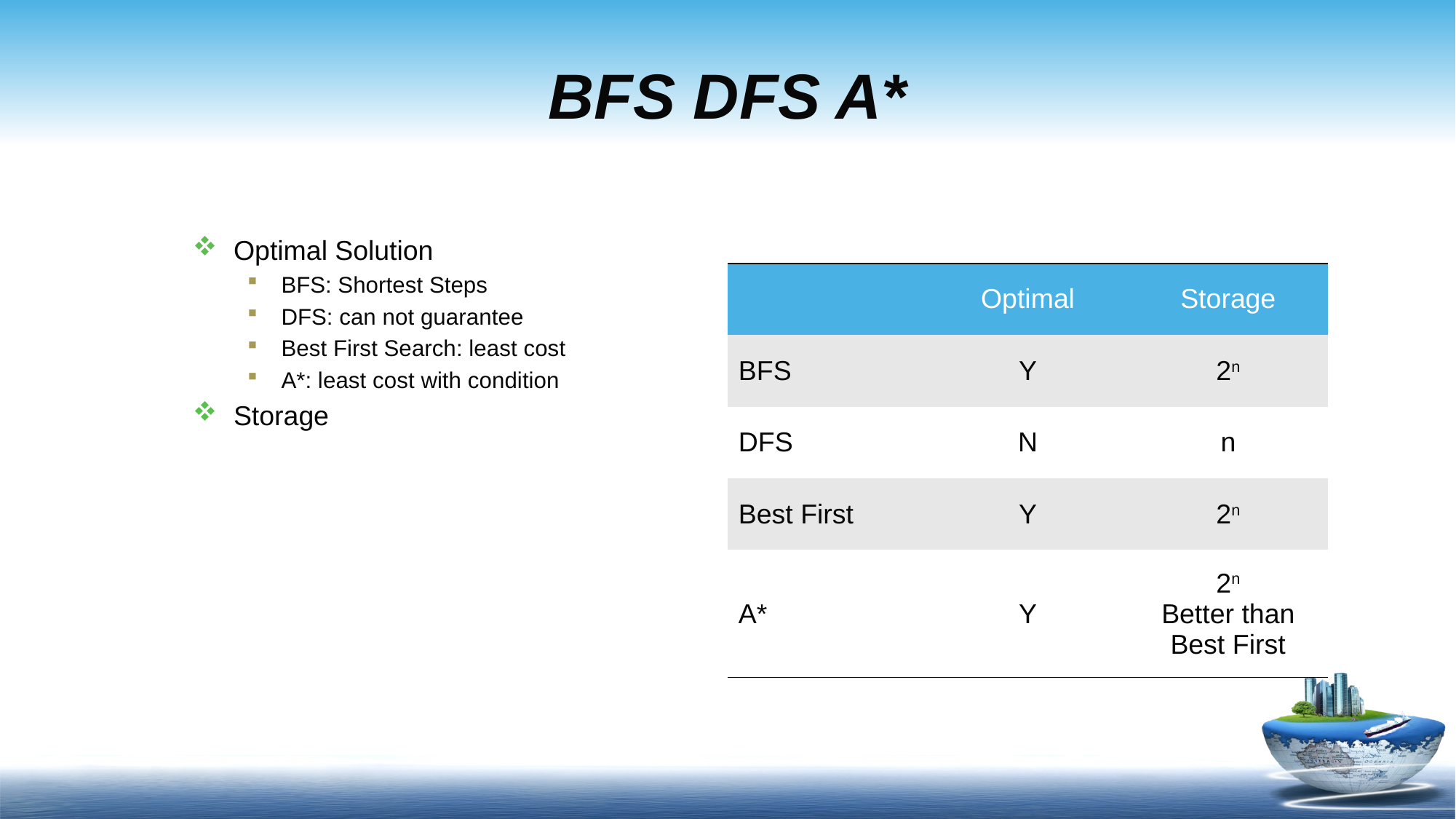

# BFS DFS A*
Optimal Solution
BFS: Shortest Steps
DFS: can not guarantee
Best First Search: least cost
A*: least cost with condition
Storage
|  | Optimal | Storage |
| --- | --- | --- |
| BFS | Y | 2n |
| DFS | N | n |
| Best First | Y | 2n |
| A\* | Y | 2n Better than Best First |